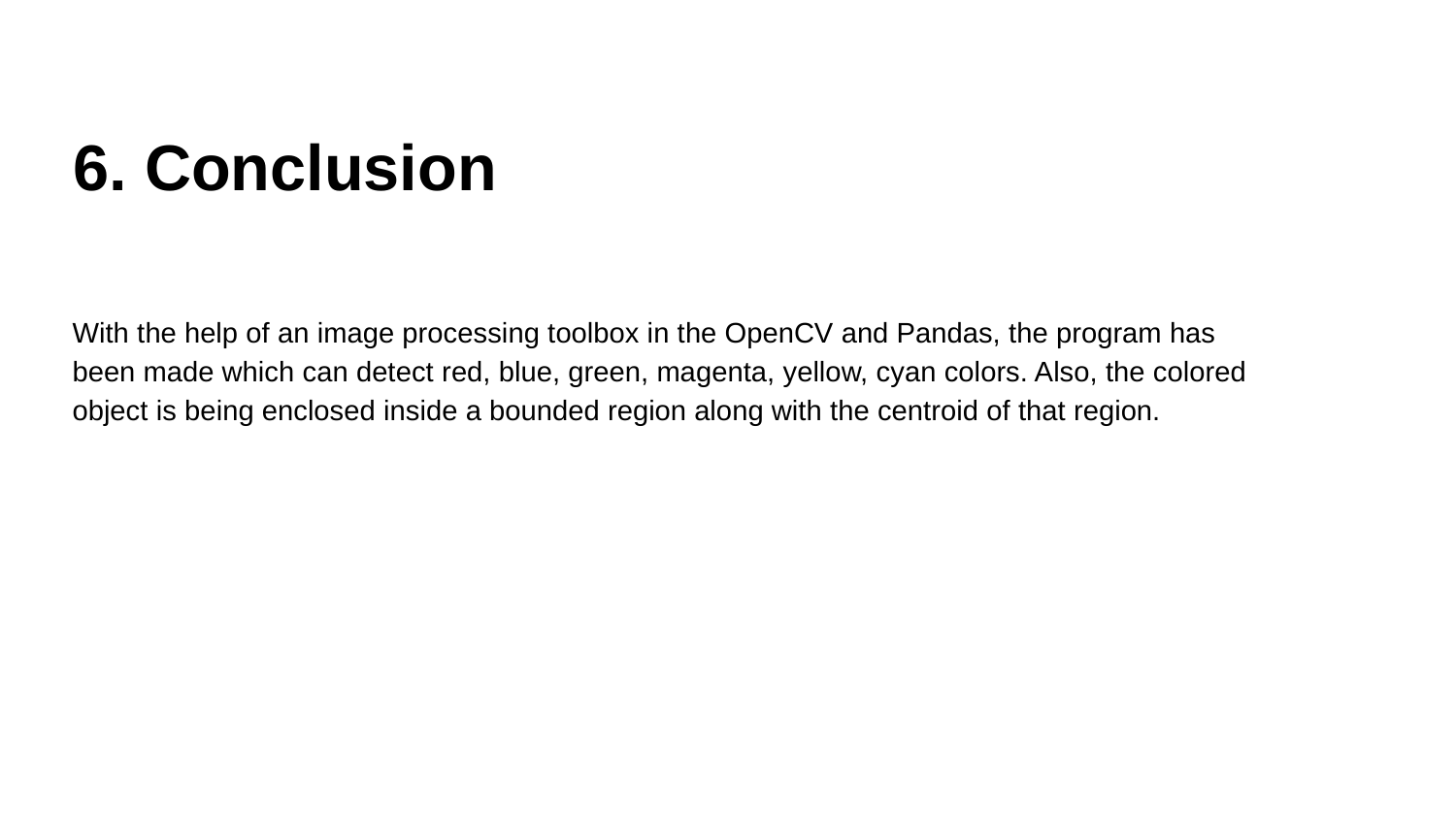

6. Conclusion

With the help of an image processing toolbox in the OpenCV and Pandas, the program has been made which can detect red, blue, green, magenta, yellow, cyan colors. Also, the colored object is being enclosed inside a bounded region along with the centroid of that region.

23